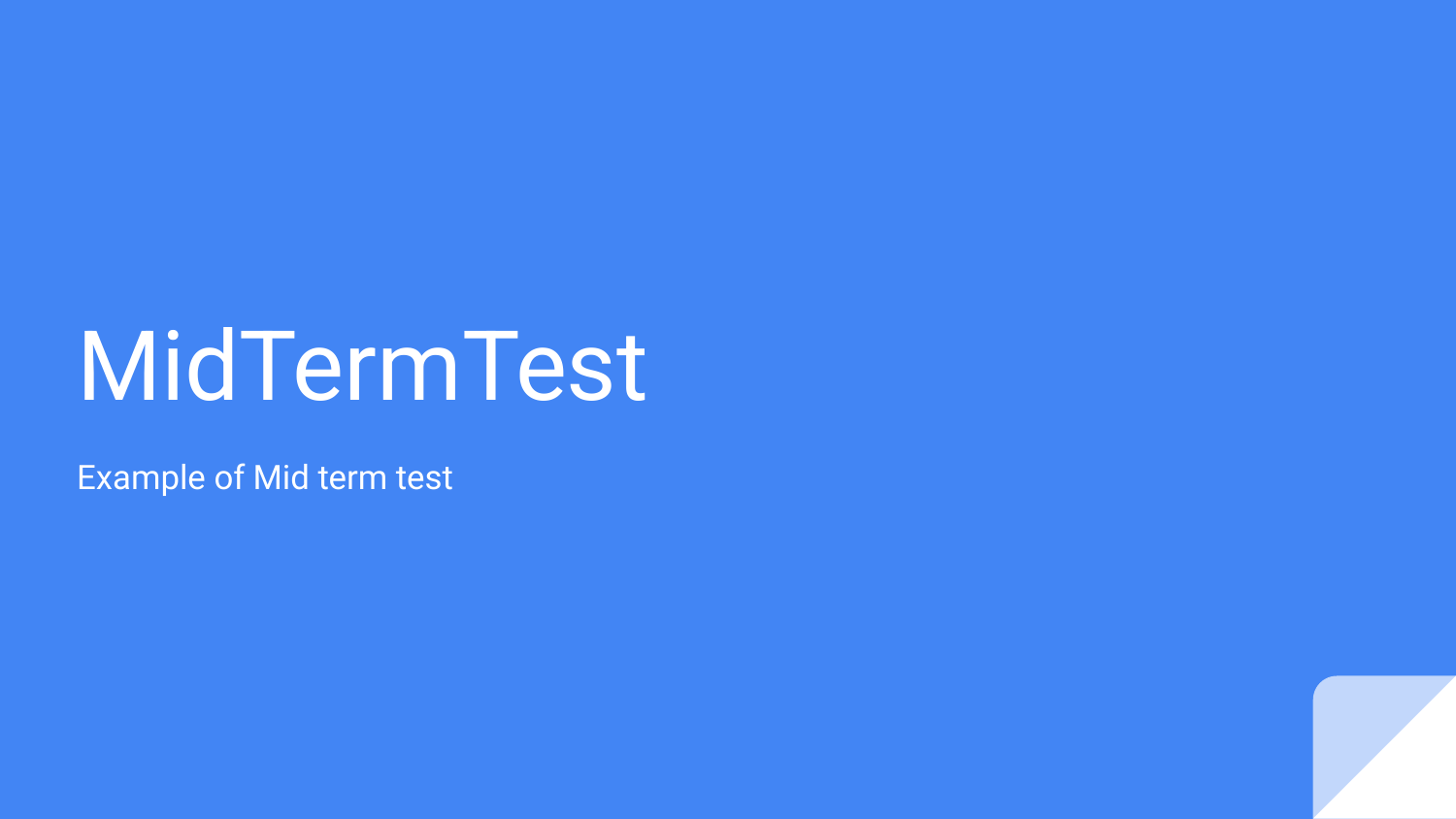

# MidTermTest
Example of Mid term test